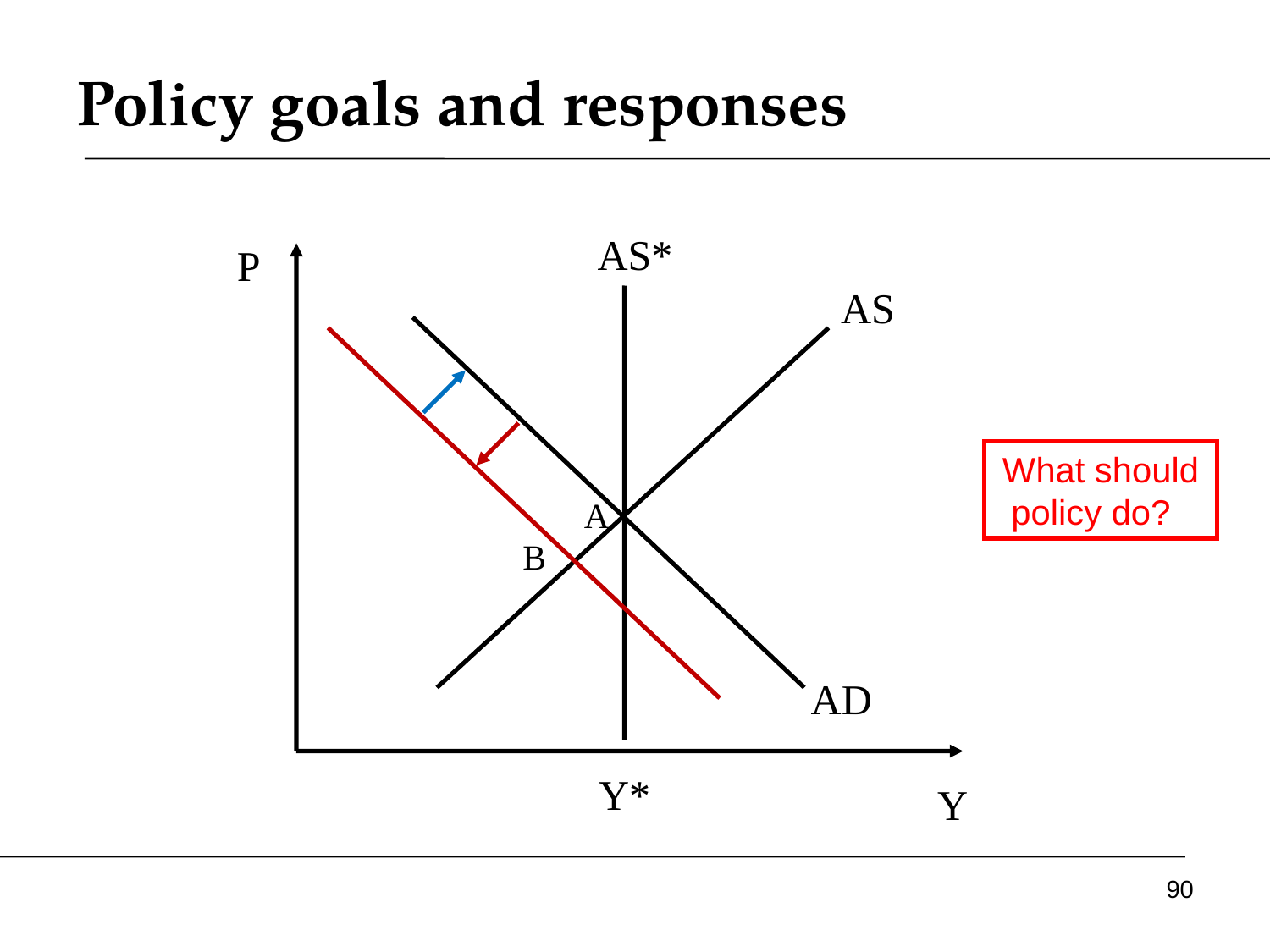

# Policy goals and responses
AS*
P

AS

AD

Y

What should policy do?
A
B
Y*
90